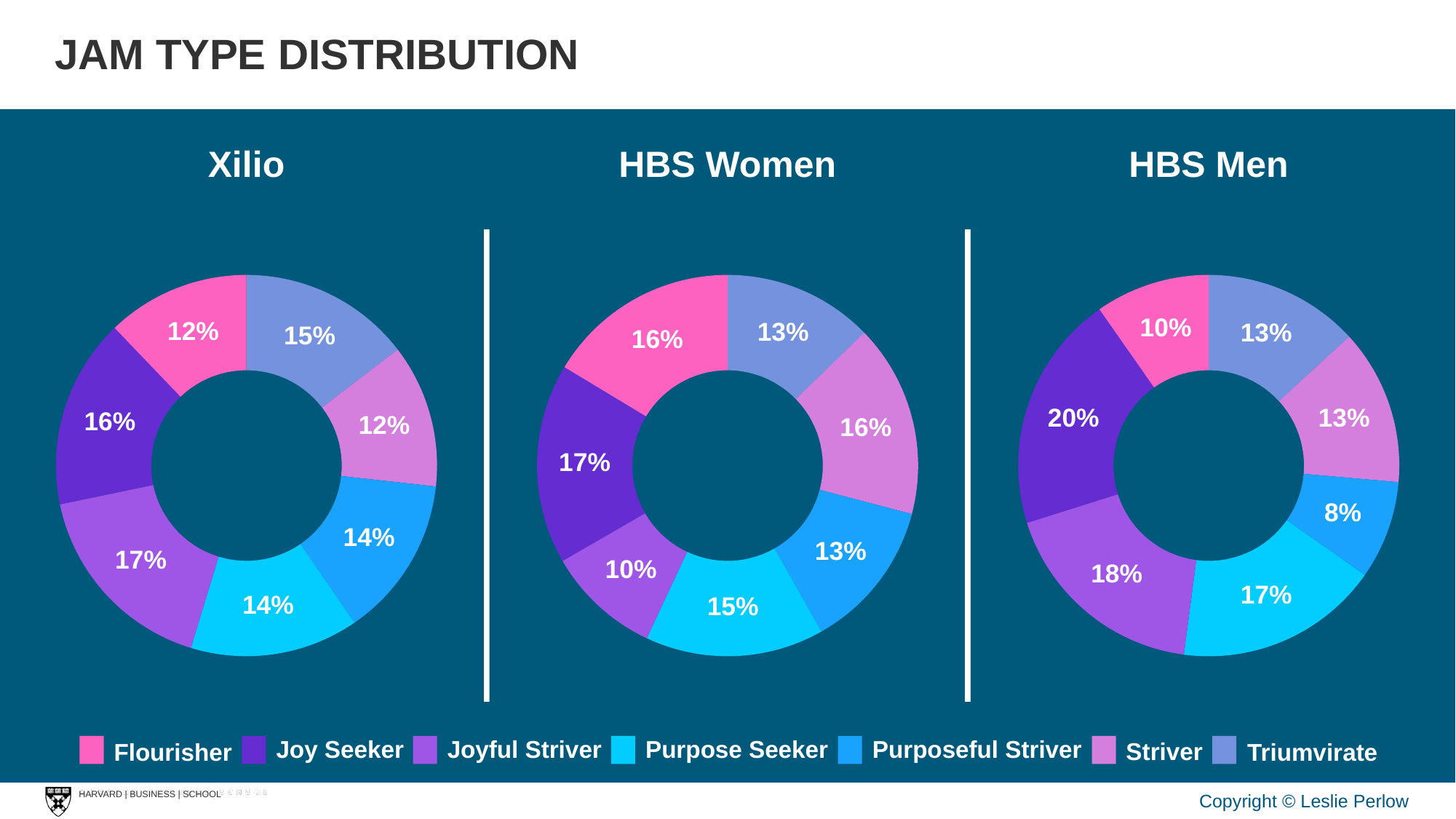

# JAM TYPE DISTRIBUTION

HBS Women
HBS Men
Xilio

10%
12%
13%
13%
15%

16%

20%
13%
16%
12%
16%
17%

8%

14%
13%

17%
10%
18%
17%
14%
15%

Joy Seeker
Joyful Striver
Purpose Seeker
Purposeful Striver
Striver
Flourisher
Triumvirate